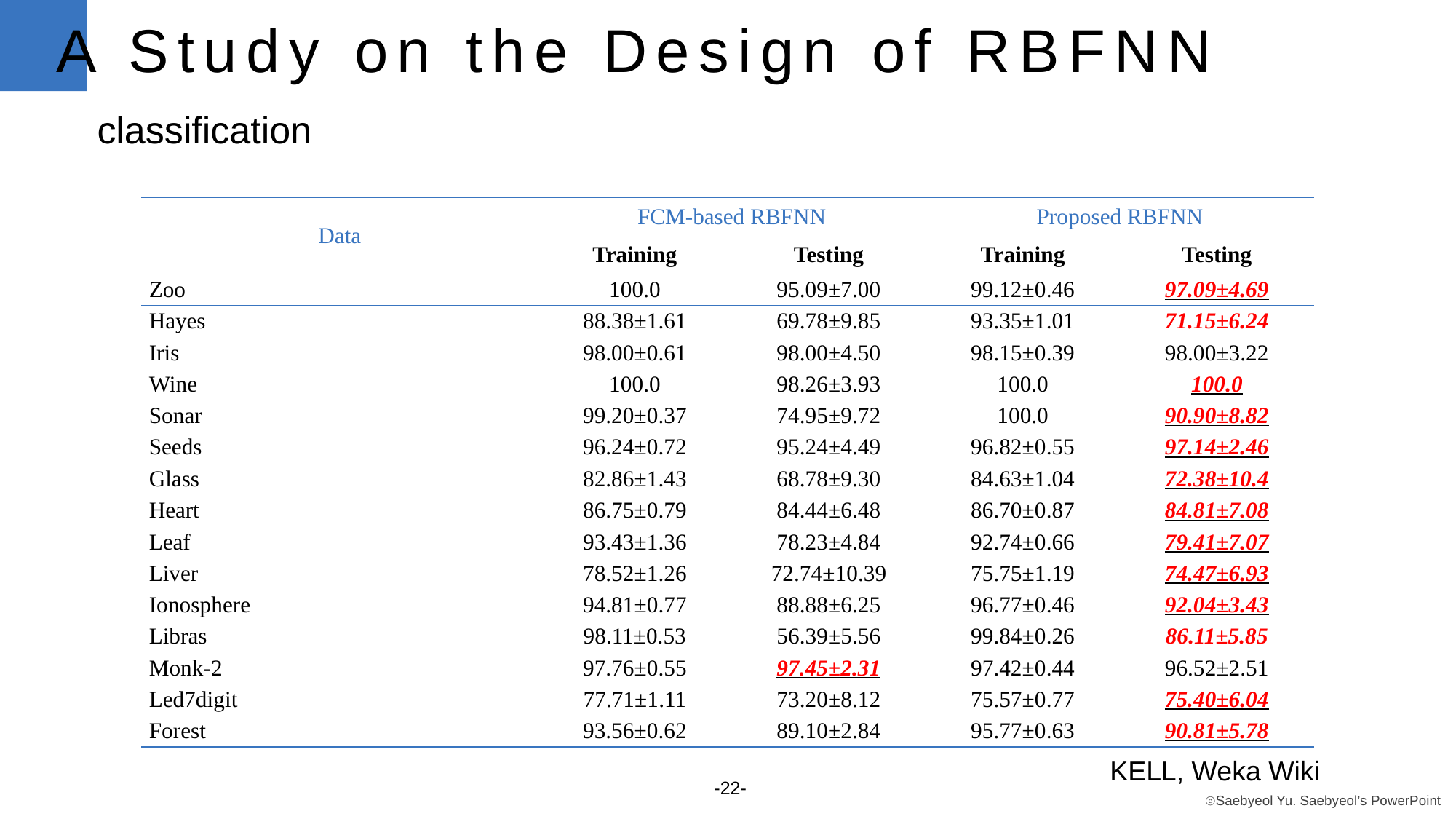

A Study on the Design of RBFNN
classification
| Data | FCM-based RBFNN |  | Proposed RBFNN |  |
| --- | --- | --- | --- | --- |
|  | Training | Testing | Training | Testing |
| Zoo | 100.0 | 95.09±7.00 | 99.12±0.46 | 97.09±4.69 |
| Hayes | 88.38±1.61 | 69.78±9.85 | 93.35±1.01 | 71.15±6.24 |
| Iris | 98.00±0.61 | 98.00±4.50 | 98.15±0.39 | 98.00±3.22 |
| Wine | 100.0 | 98.26±3.93 | 100.0 | 100.0 |
| Sonar | 99.20±0.37 | 74.95±9.72 | 100.0 | 90.90±8.82 |
| Seeds | 96.24±0.72 | 95.24±4.49 | 96.82±0.55 | 97.14±2.46 |
| Glass | 82.86±1.43 | 68.78±9.30 | 84.63±1.04 | 72.38±10.4 |
| Heart | 86.75±0.79 | 84.44±6.48 | 86.70±0.87 | 84.81±7.08 |
| Leaf | 93.43±1.36 | 78.23±4.84 | 92.74±0.66 | 79.41±7.07 |
| Liver | 78.52±1.26 | 72.74±10.39 | 75.75±1.19 | 74.47±6.93 |
| Ionosphere | 94.81±0.77 | 88.88±6.25 | 96.77±0.46 | 92.04±3.43 |
| Libras | 98.11±0.53 | 56.39±5.56 | 99.84±0.26 | 86.11±5.85 |
| Monk-2 | 97.76±0.55 | 97.45±2.31 | 97.42±0.44 | 96.52±2.51 |
| Led7digit | 77.71±1.11 | 73.20±8.12 | 75.57±0.77 | 75.40±6.04 |
| Forest | 93.56±0.62 | 89.10±2.84 | 95.77±0.63 | 90.81±5.78 |
KELL, Weka Wiki
-22-